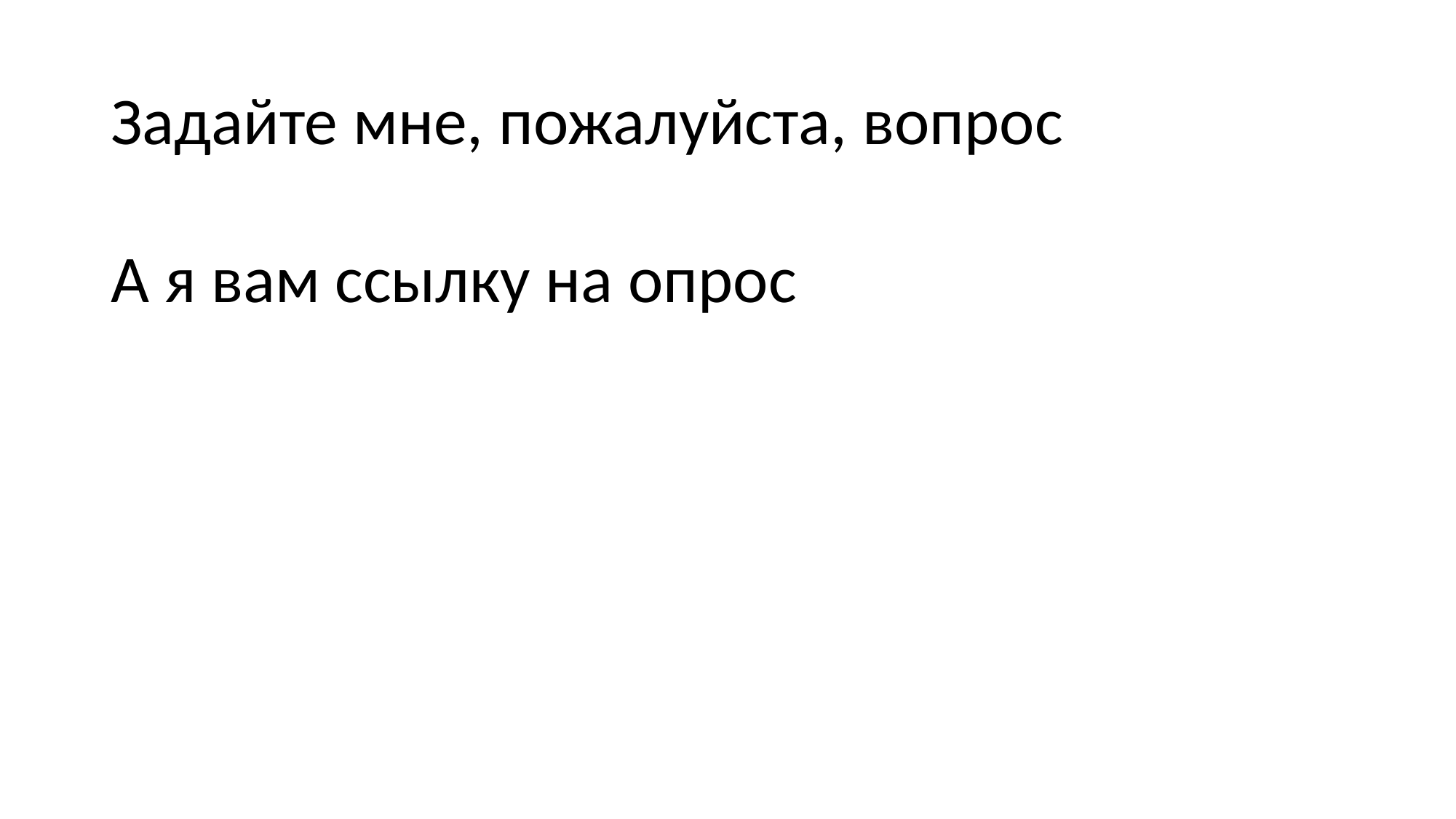

# Задайте мне, пожалуйста, вопрос
А я вам ссылку на опрос